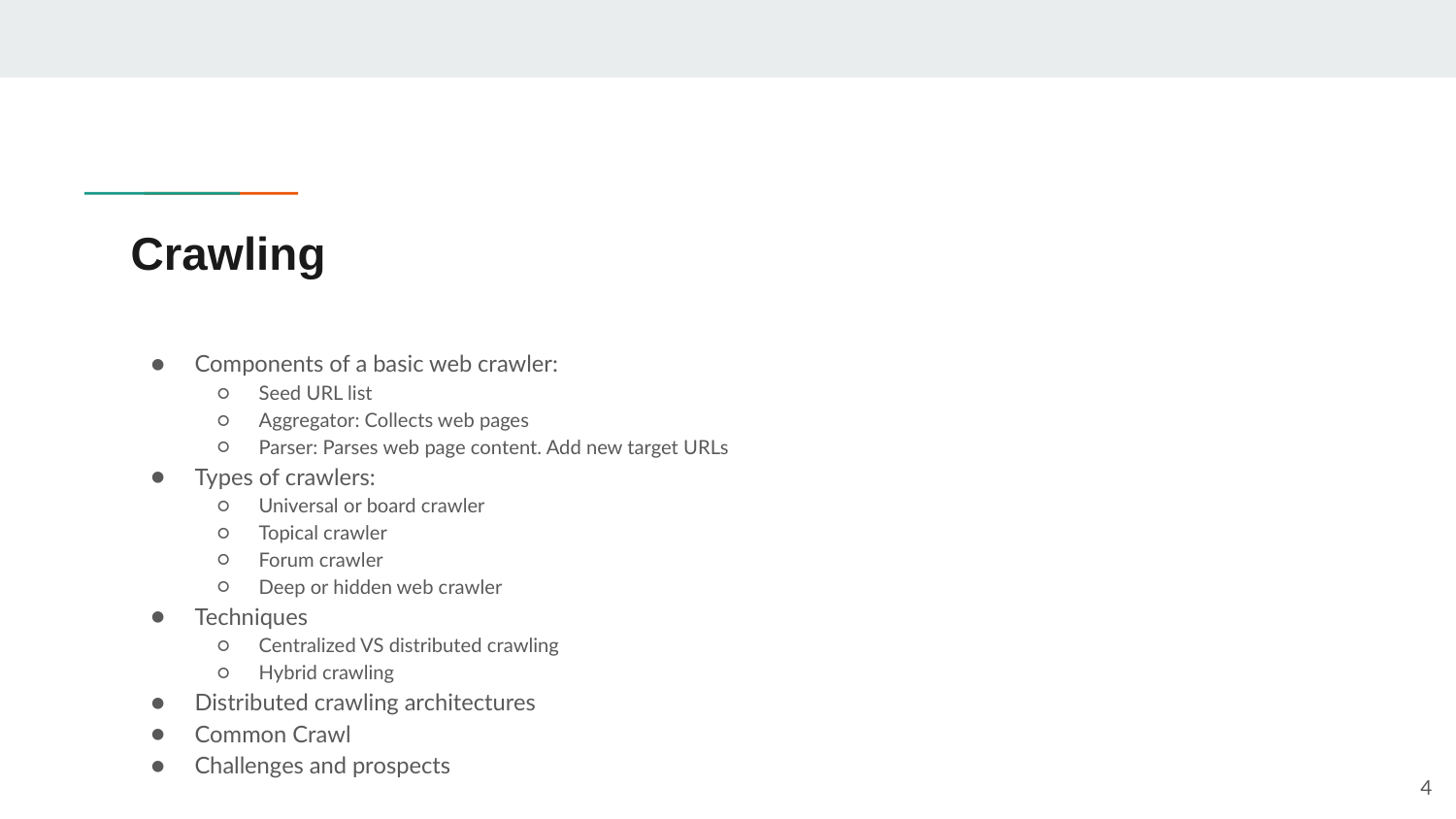

# Crawling
Components of a basic web crawler:
Seed URL list
Aggregator: Collects web pages
Parser: Parses web page content. Add new target URLs
Types of crawlers:
Universal or board crawler
Topical crawler
Forum crawler
Deep or hidden web crawler
Techniques
Centralized VS distributed crawling
Hybrid crawling
Distributed crawling architectures
Common Crawl
Challenges and prospects
4